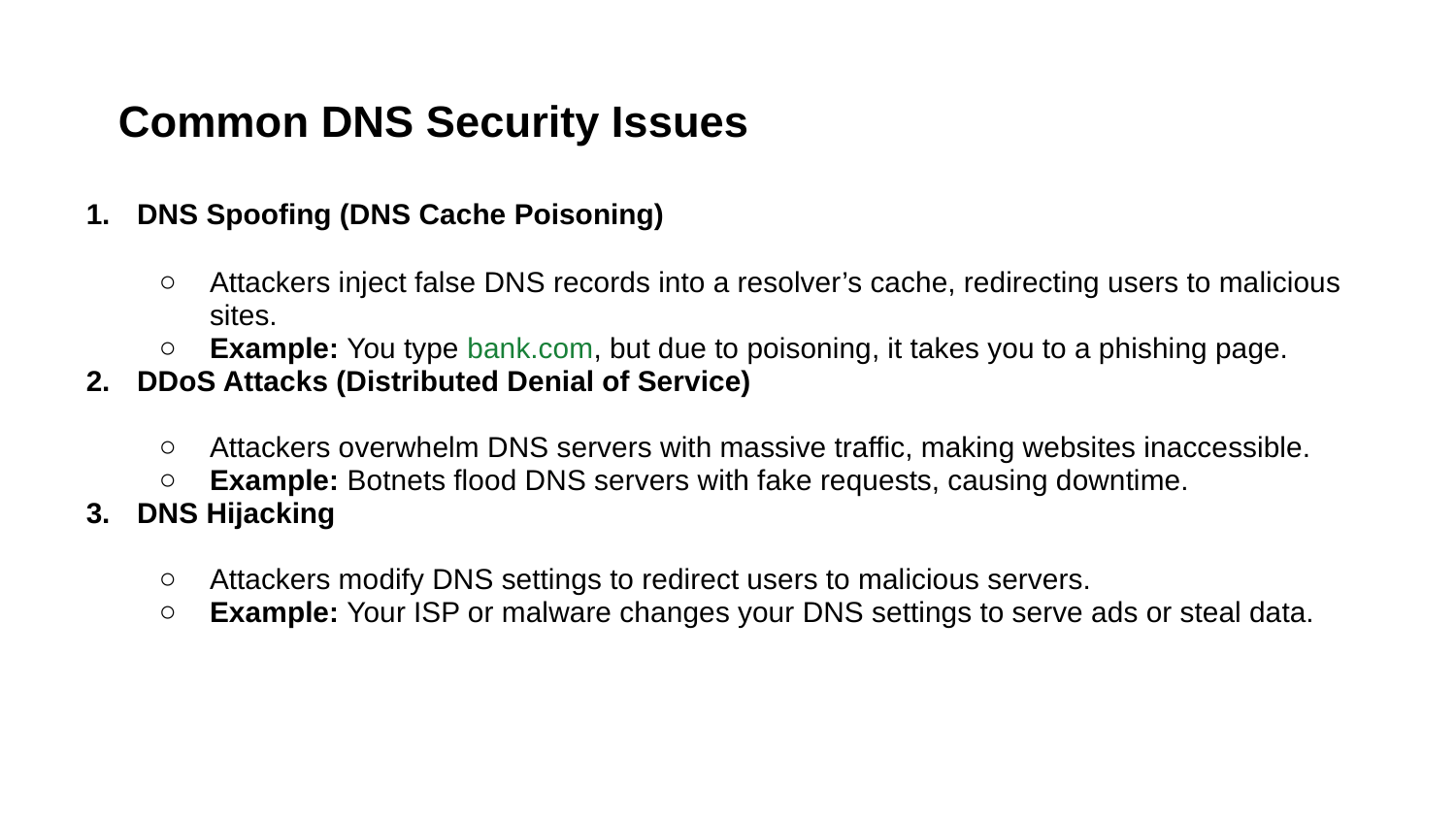

# Common DNS Security Issues

DNS Spoofing (DNS Cache Poisoning)
Attackers inject false DNS records into a resolver’s cache, redirecting users to malicious sites.
Example: You type bank.com, but due to poisoning, it takes you to a phishing page.
DDoS Attacks (Distributed Denial of Service)
Attackers overwhelm DNS servers with massive traffic, making websites inaccessible.
Example: Botnets flood DNS servers with fake requests, causing downtime.
DNS Hijacking
Attackers modify DNS settings to redirect users to malicious servers.
Example: Your ISP or malware changes your DNS settings to serve ads or steal data.